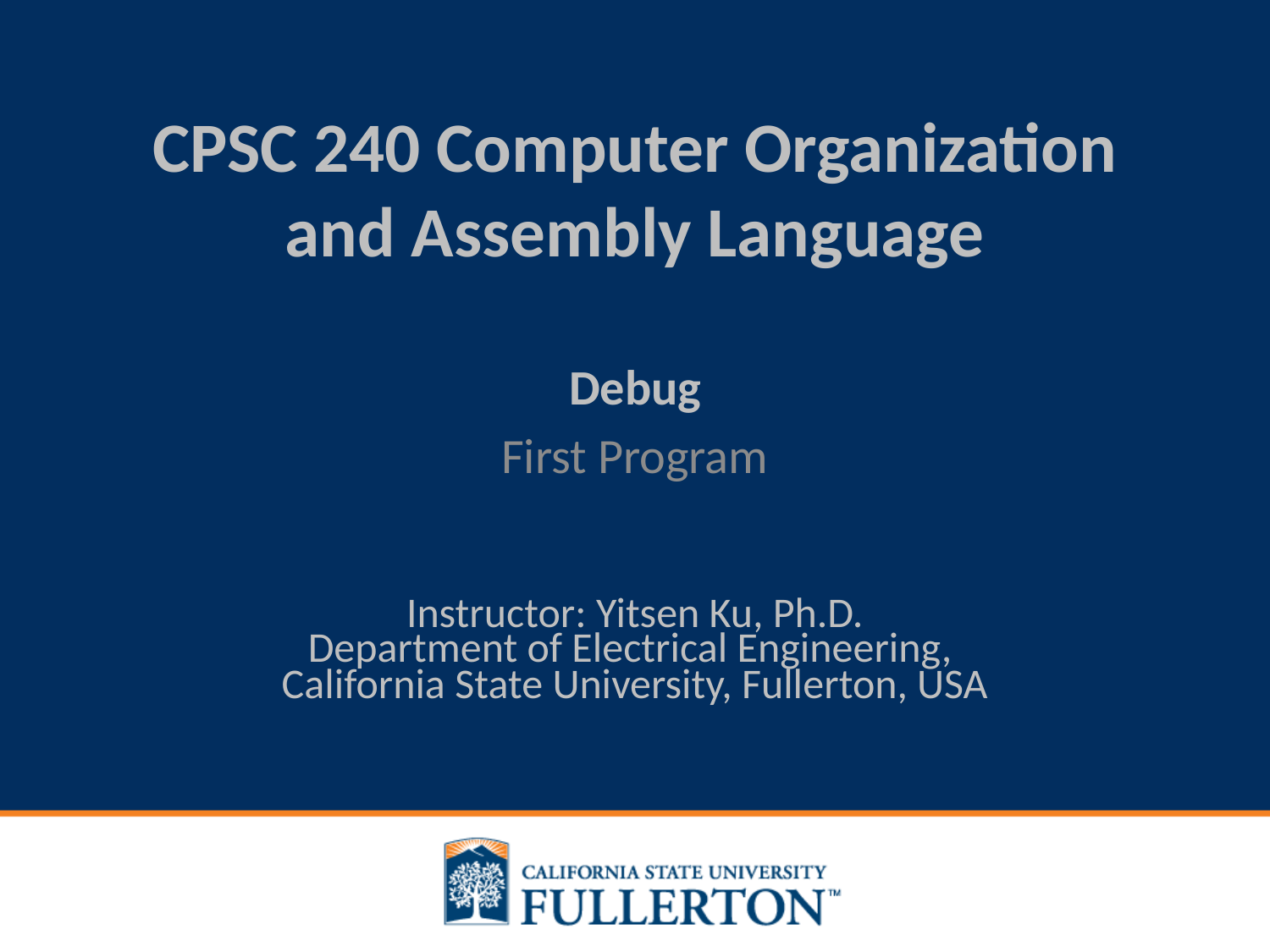

# CPSC 240 Computer Organization and Assembly Language
Debug
First Program
Instructor: Yitsen Ku, Ph.D.
Department of Electrical Engineering,
California State University, Fullerton, USA